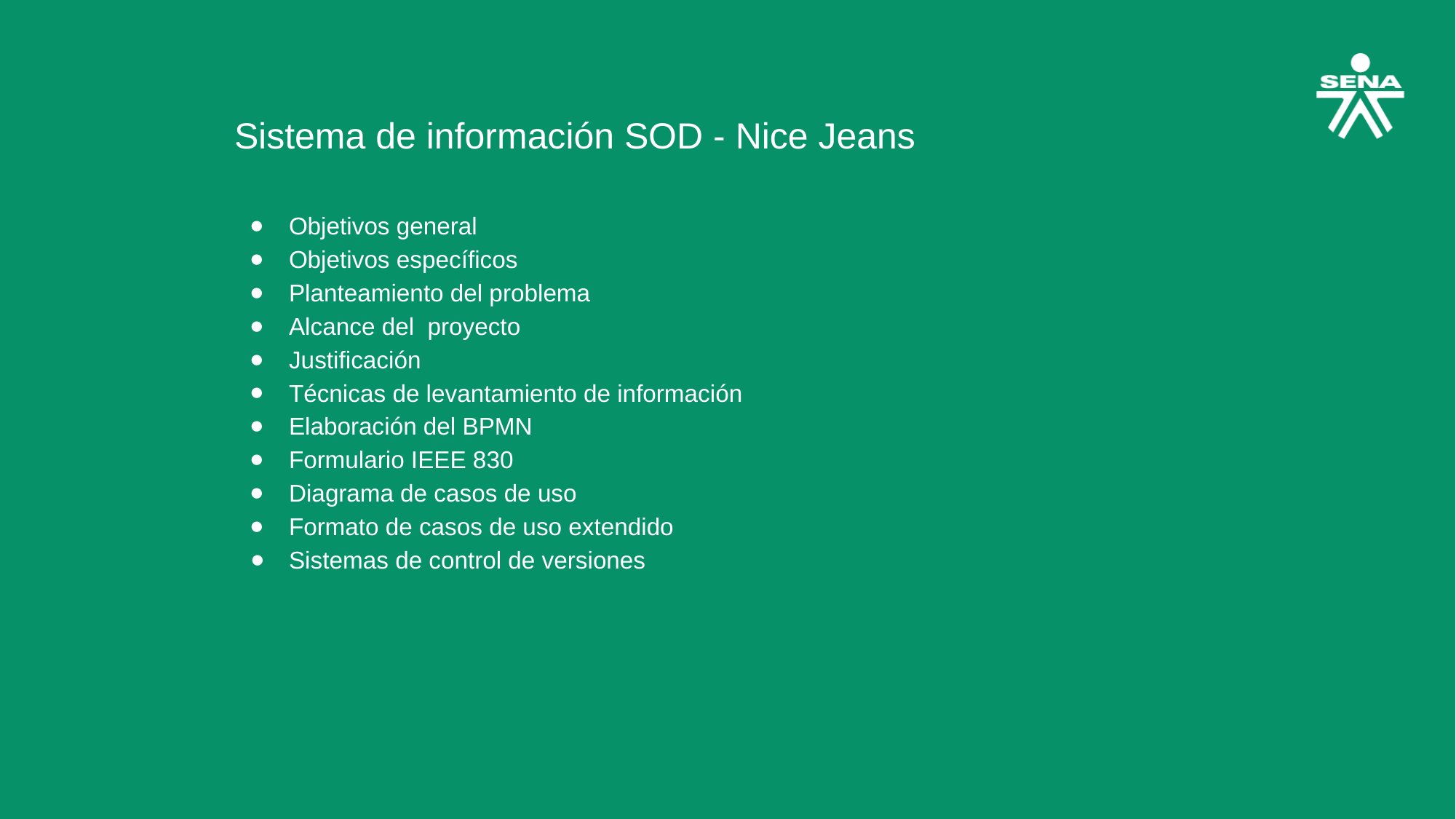

Sistema de información SOD - Nice Jeans

Objetivos general
Objetivos específicos
Planteamiento del problema
Alcance del  proyecto
Justificación
Técnicas de levantamiento de información
Elaboración del BPMN
Formulario IEEE 830
Diagrama de casos de uso
Formato de casos de uso extendido
Sistemas de control de versiones